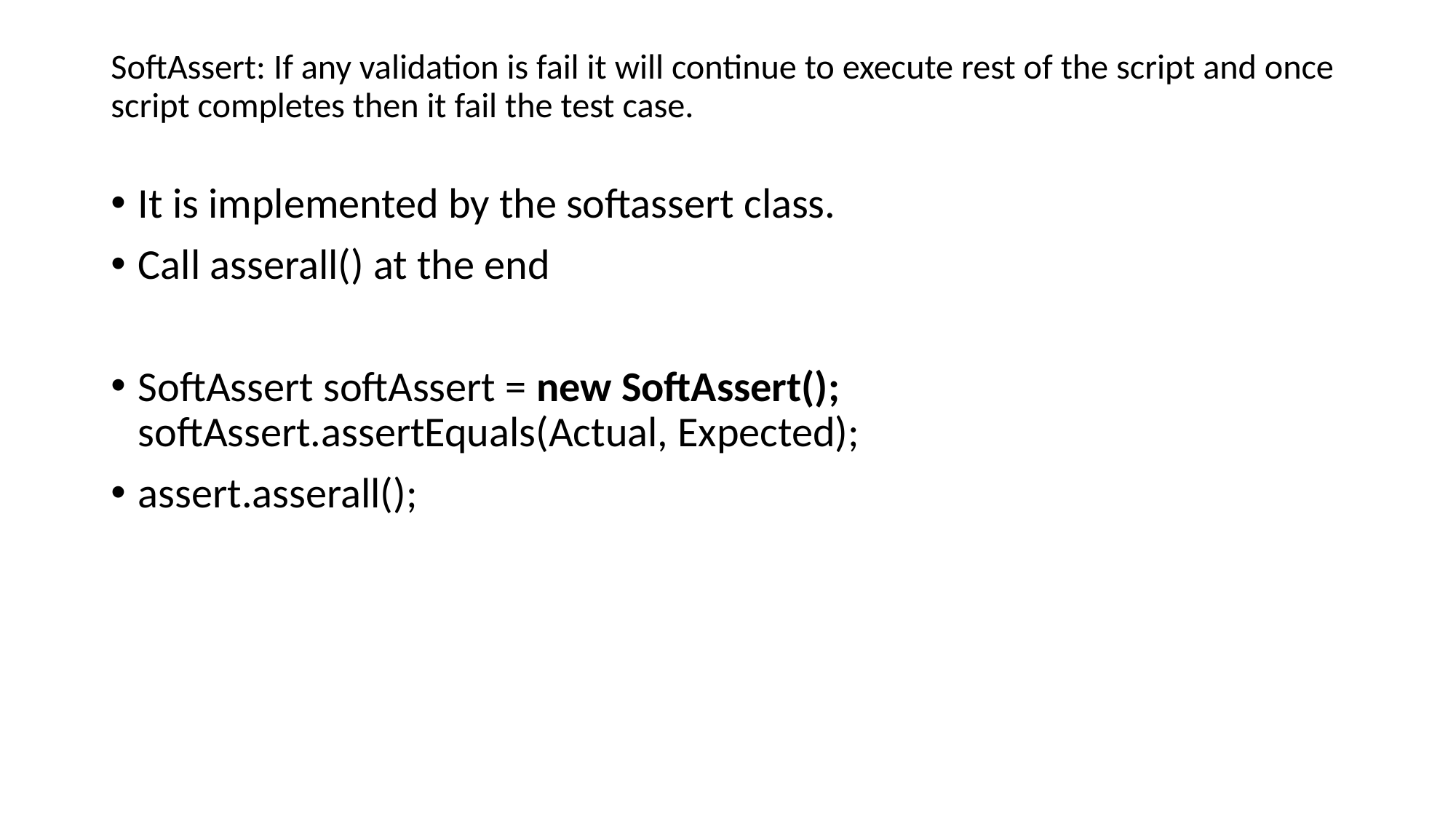

# SoftAssert: If any validation is fail it will continue to execute rest of the script and once script completes then it fail the test case.
It is implemented by the softassert class.
Call asserall() at the end

SoftAssert softAssert = new SoftAssert(); softAssert.assertEquals(Actual, Expected);
assert.asserall();